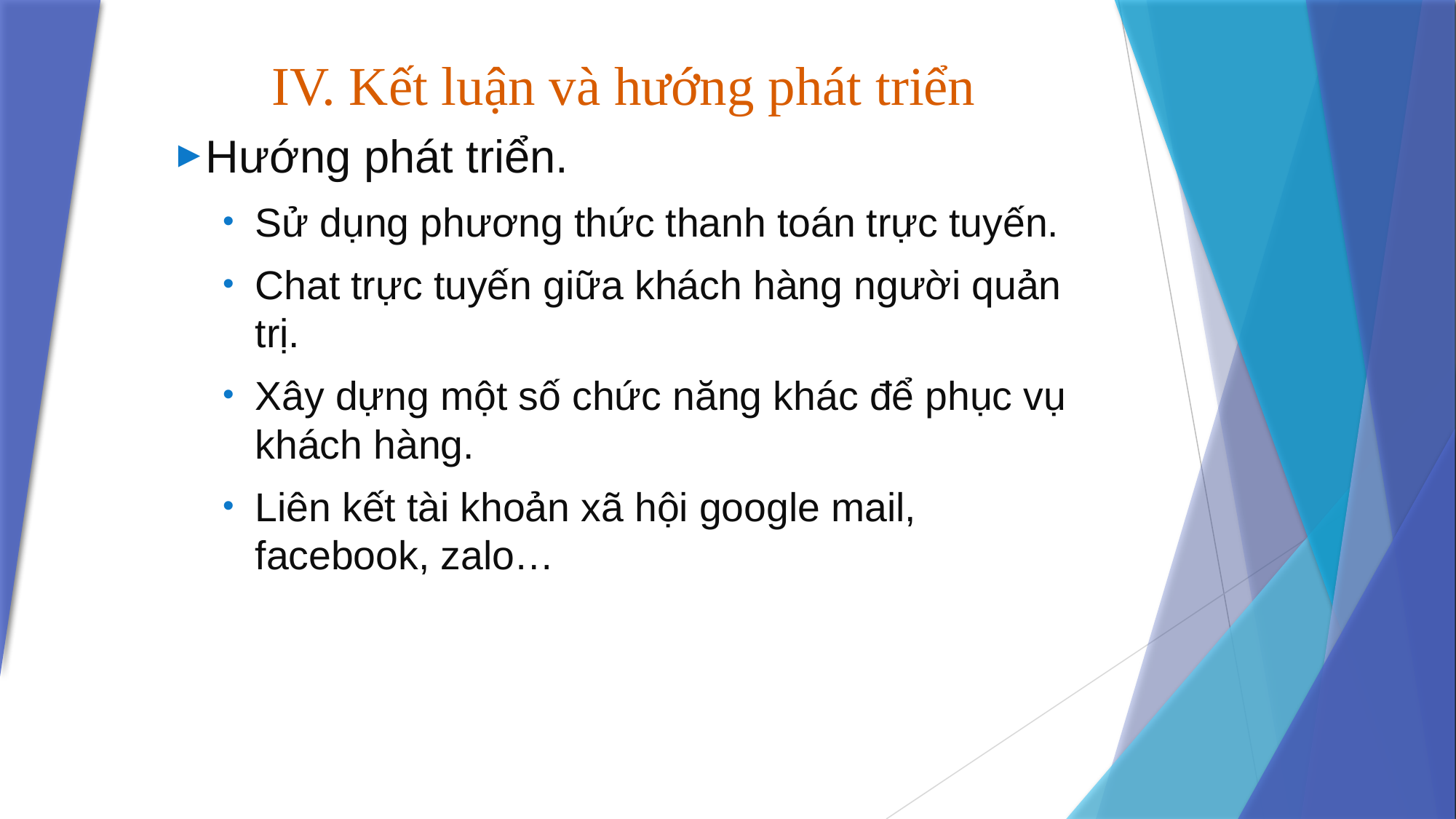

# IV. Kết luận và hướng phát triển
Hướng phát triển.
Sử dụng phương thức thanh toán trực tuyến.
Chat trực tuyến giữa khách hàng người quản trị.
Xây dựng một số chức năng khác để phục vụ khách hàng.
Liên kết tài khoản xã hội google mail, facebook, zalo…